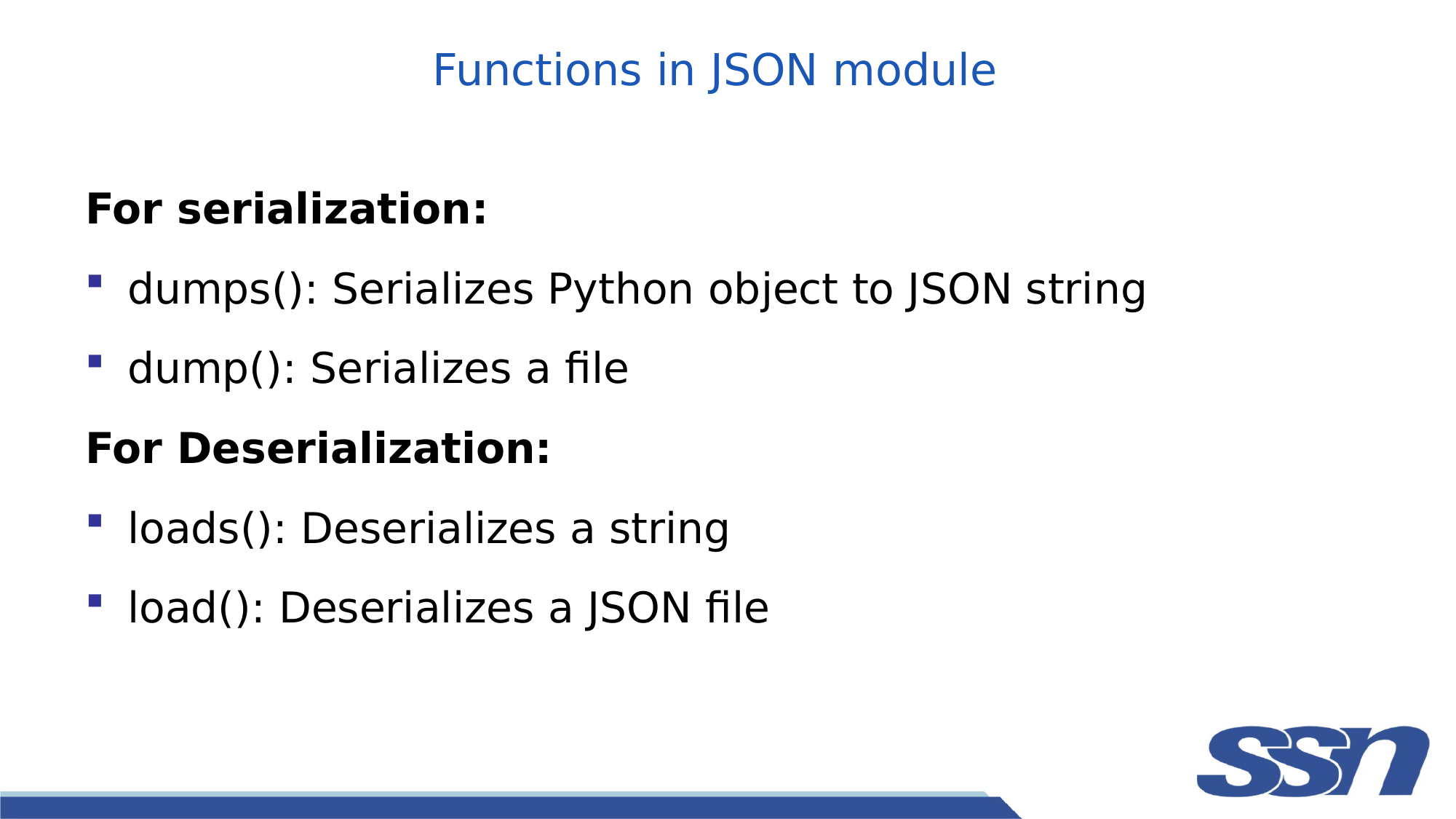

# Functions in JSON module
For serialization:
dumps(): Serializes Python object to JSON string
dump(): Serializes a file
For Deserialization:
loads(): Deserializes a string
load(): Deserializes a JSON file